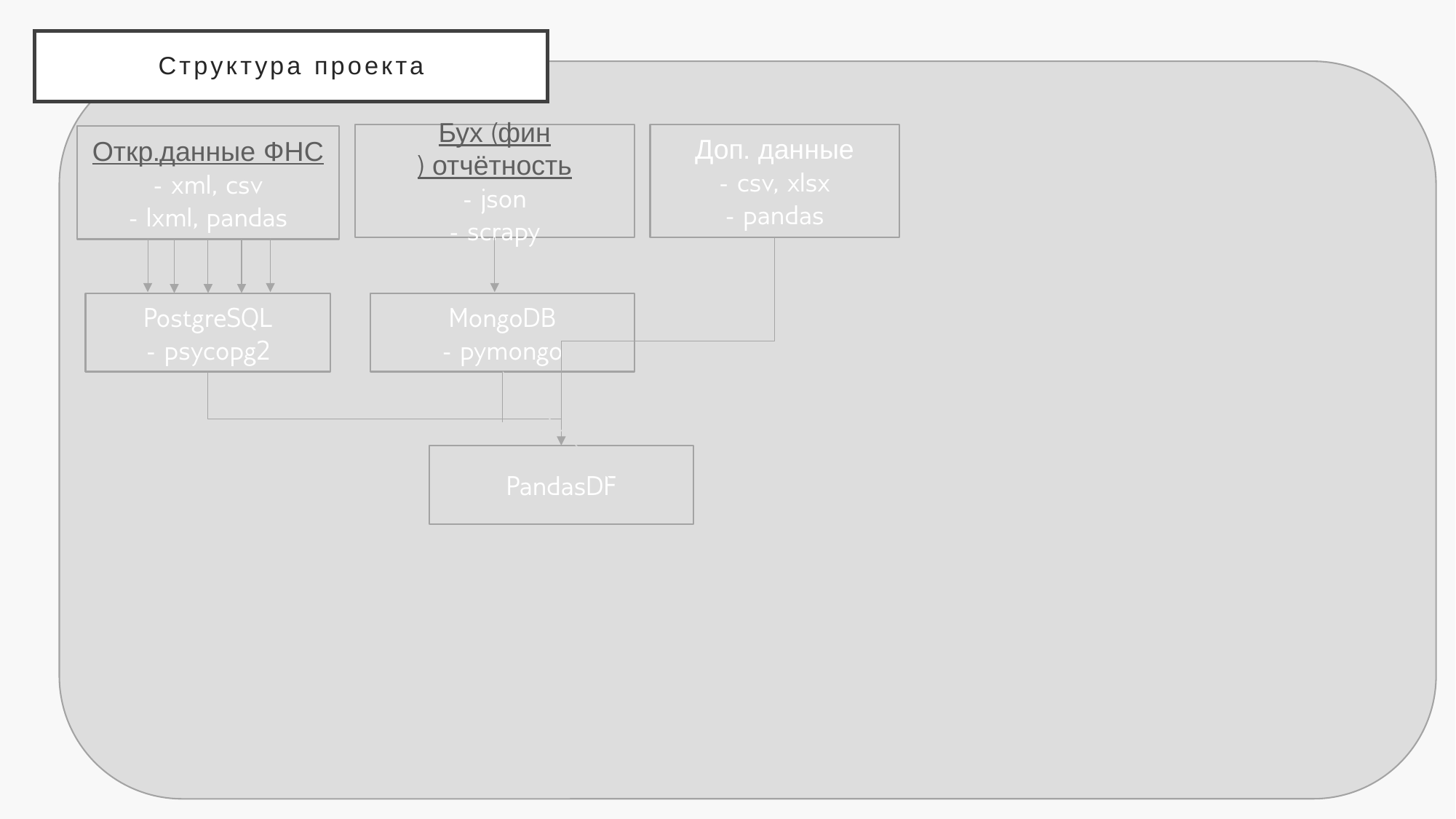

# Структура проекта

Бух (фин) отчётность
- json
- scrapy
Доп. данные
- csv, xlsx
- pandas
Откр.данные ФНС
- xml, csv
- lxml, pandas
PostgreSQL
- psycopg2

MongoDB
- pymongo

PandasDF